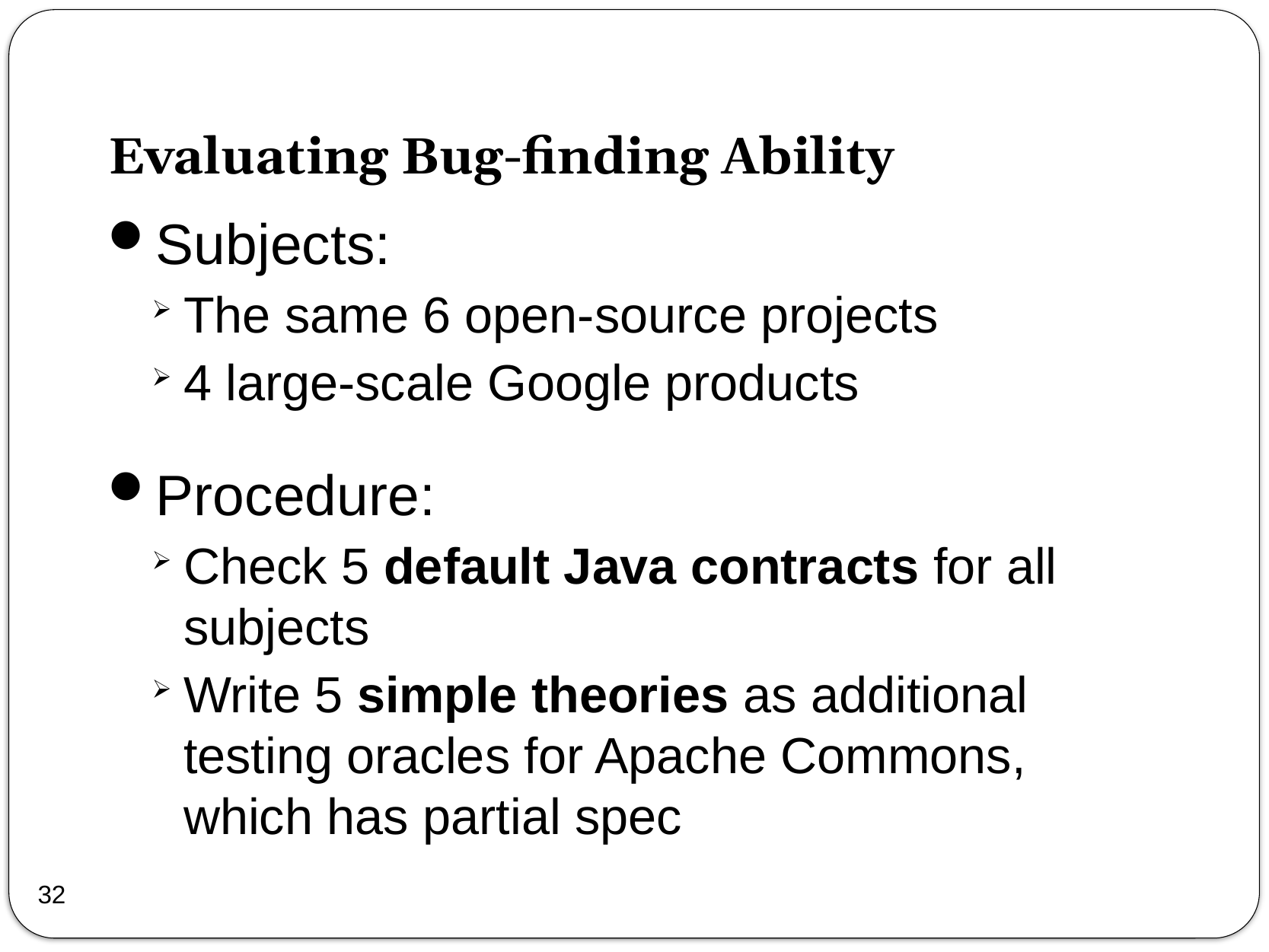

# Evaluating Bug-finding Ability
Subjects:
The same 6 open-source projects
4 large-scale Google products

Procedure:
Check 5 default Java contracts for all subjects
Write 5 simple theories as additional testing oracles for Apache Commons, which has partial spec
32